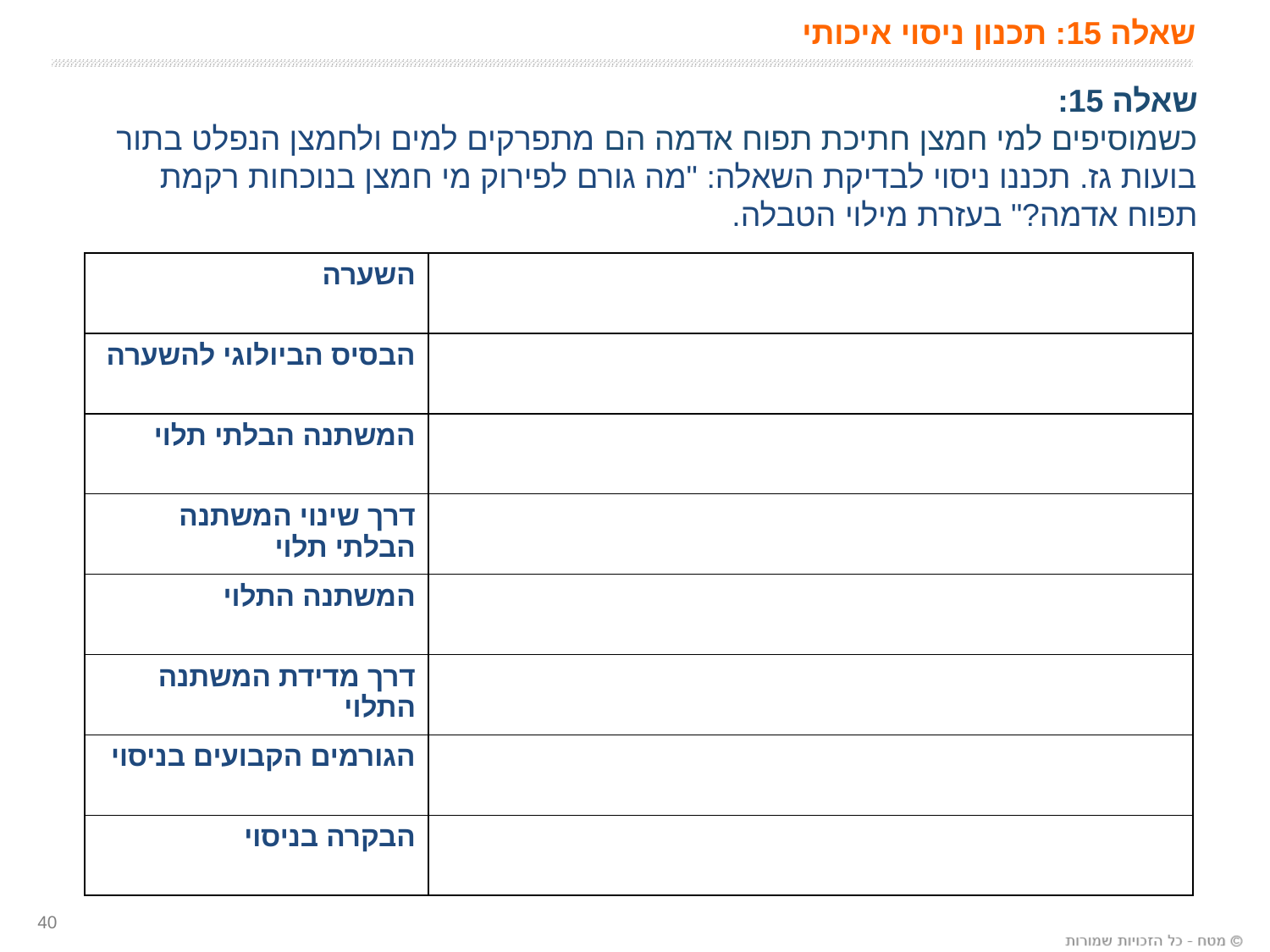

# שאלה 15: תכנון ניסוי איכותי

שאלה 15:
כשמוסיפים למי חמצן חתיכת תפוח אדמה הם מתפרקים למים ולחמצן הנפלט בתור בועות גז. תכננו ניסוי לבדיקת השאלה: "מה גורם לפירוק מי חמצן בנוכחות רקמת תפוח אדמה?" בעזרת מילוי הטבלה.
| השערה |  |
| --- | --- |
| הבסיס הביולוגי להשערה |  |
| המשתנה הבלתי תלוי |  |
| דרך שינוי המשתנה הבלתי תלוי |  |
| המשתנה התלוי |  |
| דרך מדידת המשתנה התלוי |  |
| הגורמים הקבועים בניסוי |  |
| הבקרה בניסוי |  |
40